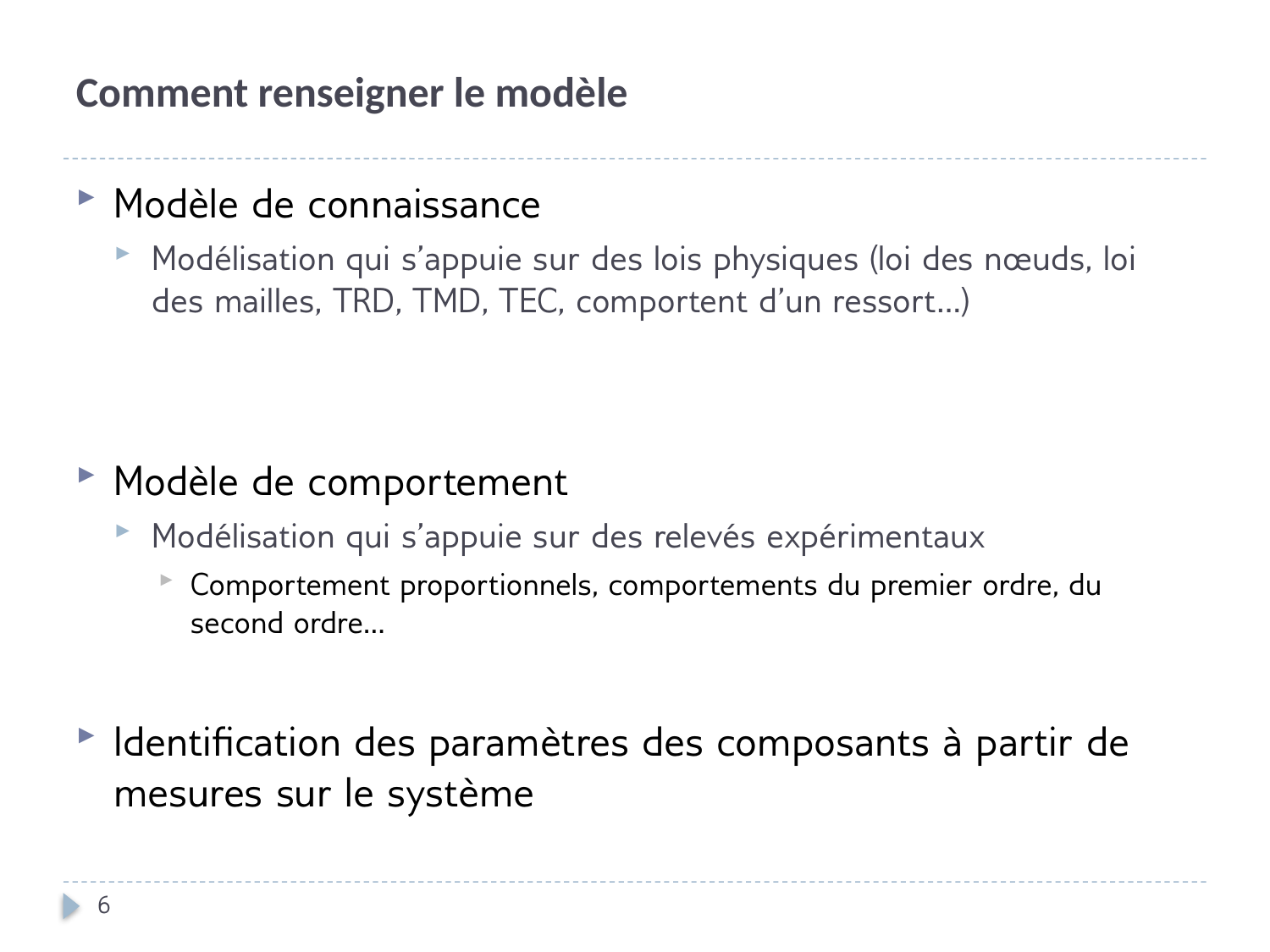

# Comment renseigner le modèle
Modèle de connaissance
Modélisation qui s’appuie sur des lois physiques (loi des noeuds, loi des mailles, TRD, TMD, TEC, comportent d’un ressort…)

Modèle de comportement
Modélisation qui s’appuie sur des relevés expérimentaux
Comportement proportionnels, comportements du premier ordre, du second ordre…

Identification des paramètres des composants à partir de mesures sur le système
6